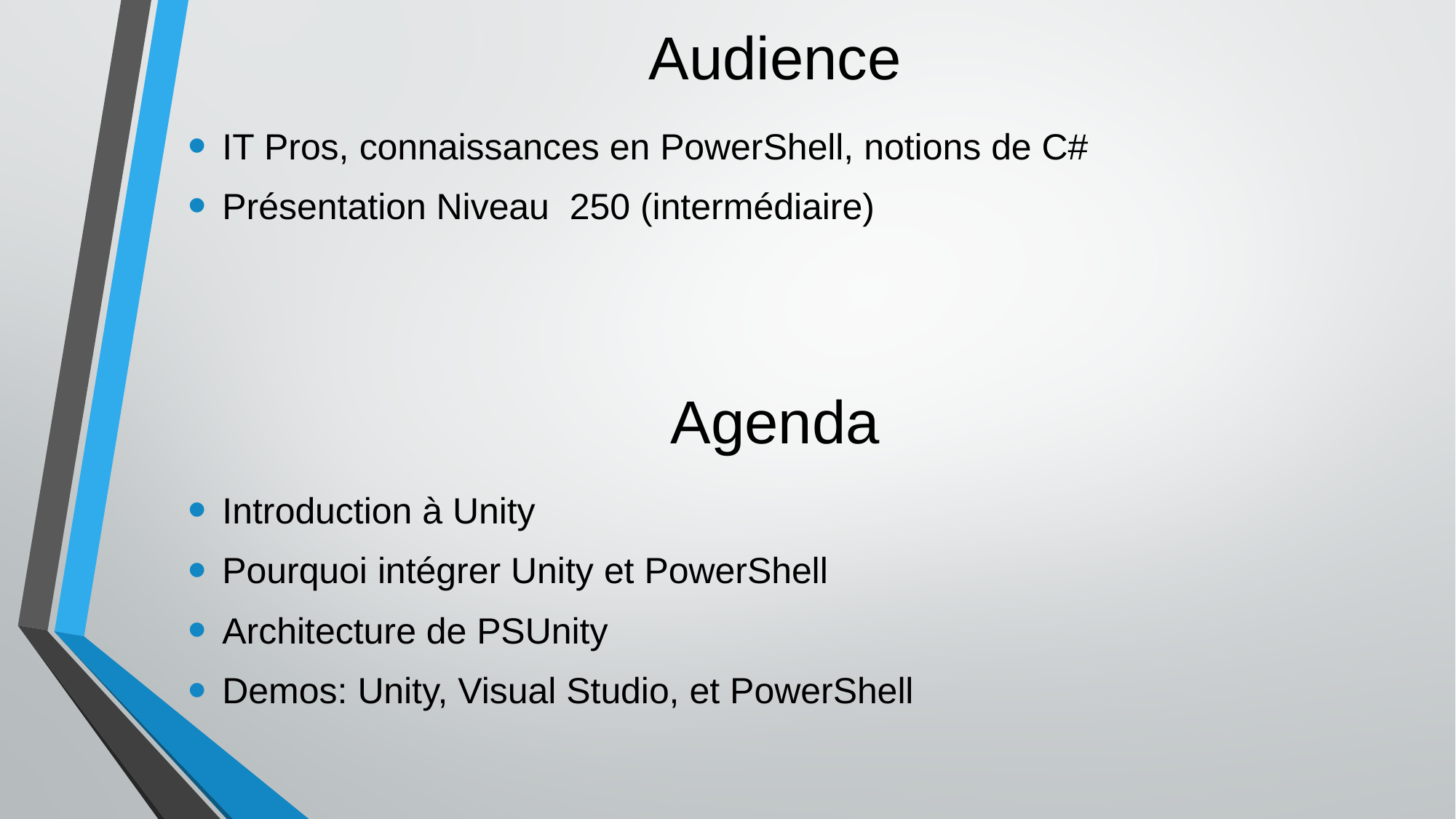

Audience
IT Pros, connaissances en PowerShell, notions de C#
Présentation Niveau  250 (intermédiaire)

# Agenda
Introduction à Unity
Pourquoi intégrer Unity et PowerShell
Architecture de PSUnity
Demos: Unity, Visual Studio, et PowerShell